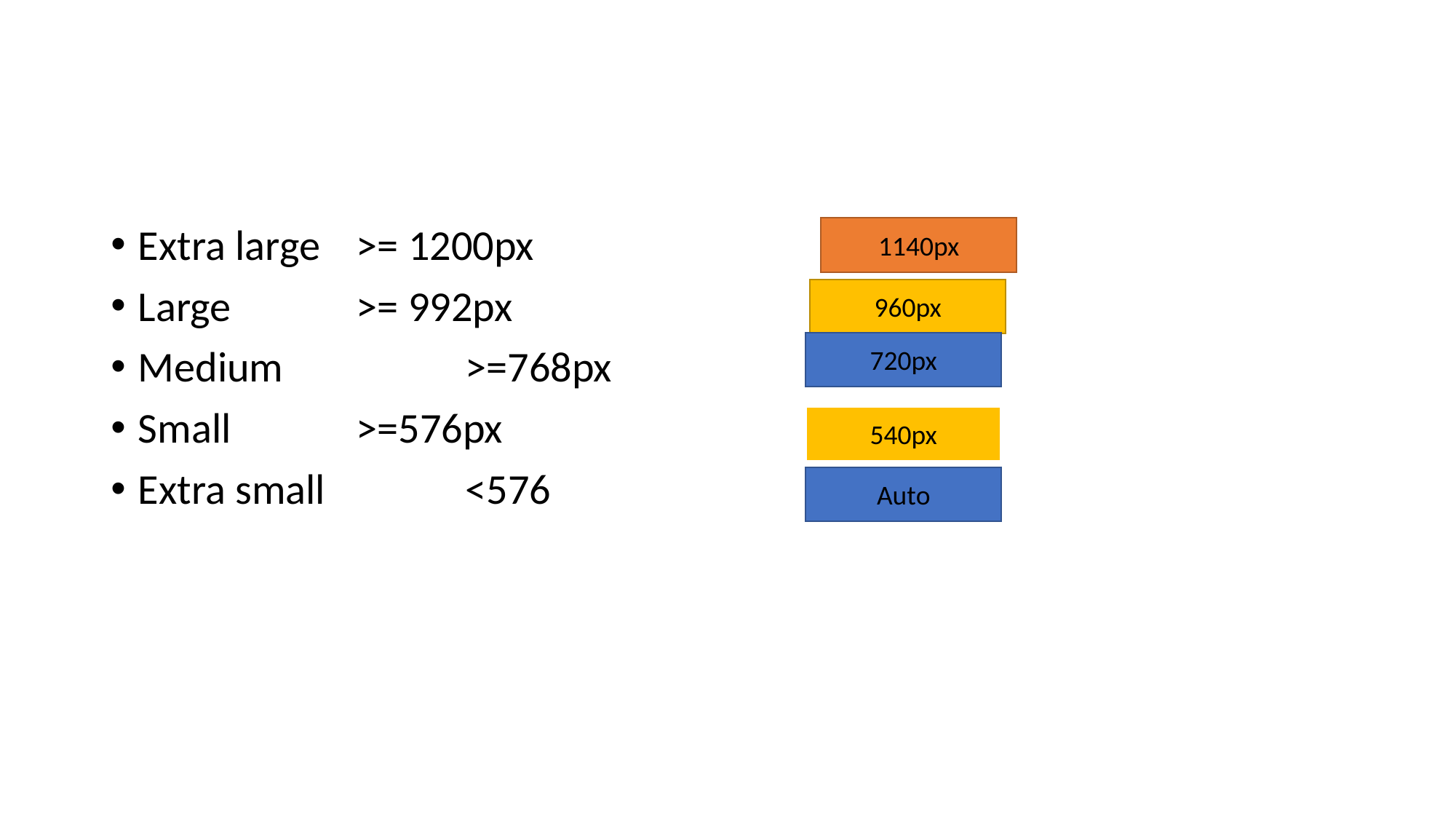

#
Extra large 	>= 1200px
Large 		>= 992px
Medium 		>=768px
Small		>=576px
Extra small		<576
1140px
960px
720px
540px
Auto